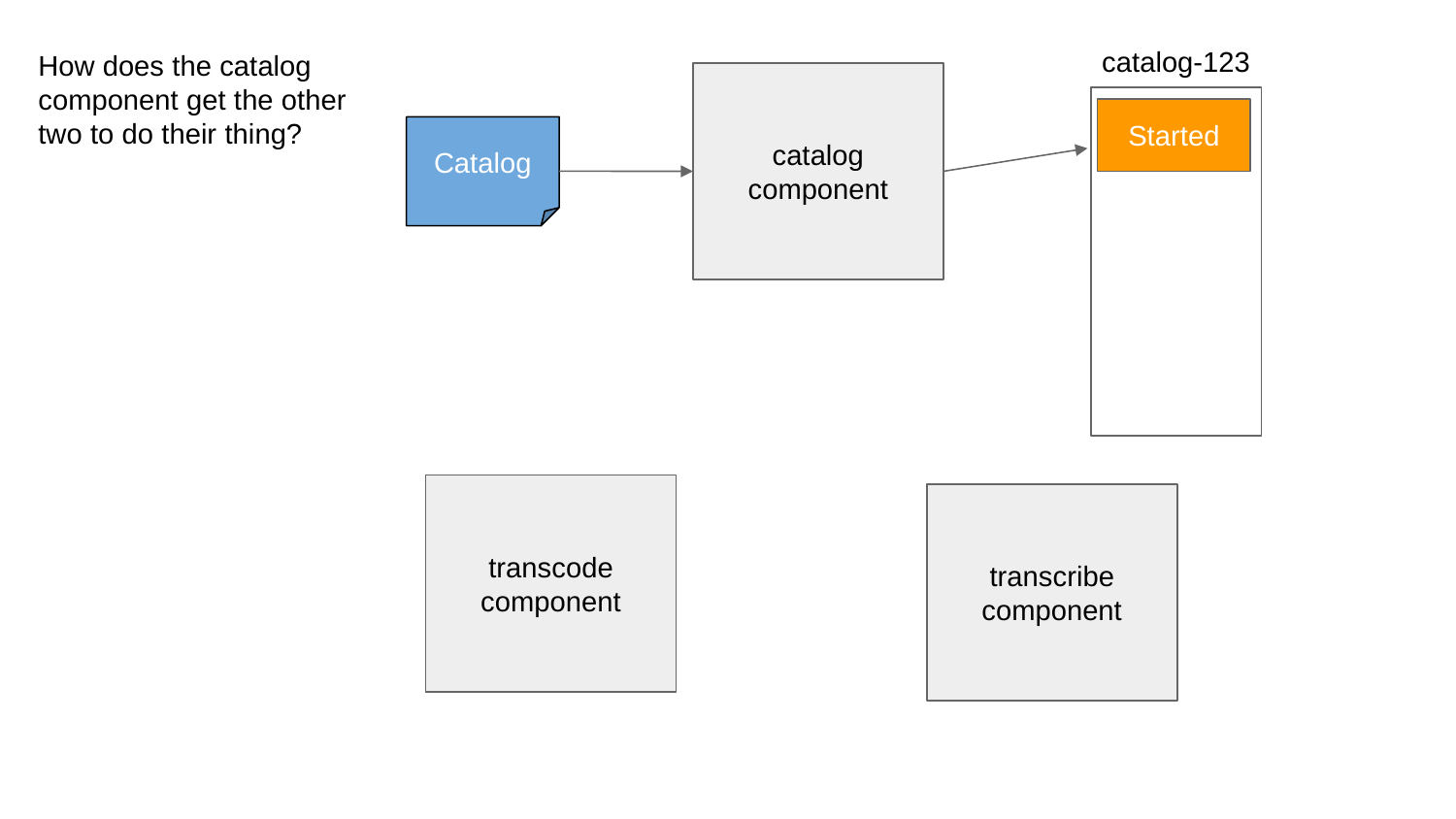

catalog-123
How does the catalog component get the other two to do their thing?
catalog component

Started
Catalog
transcode component
transcribe component